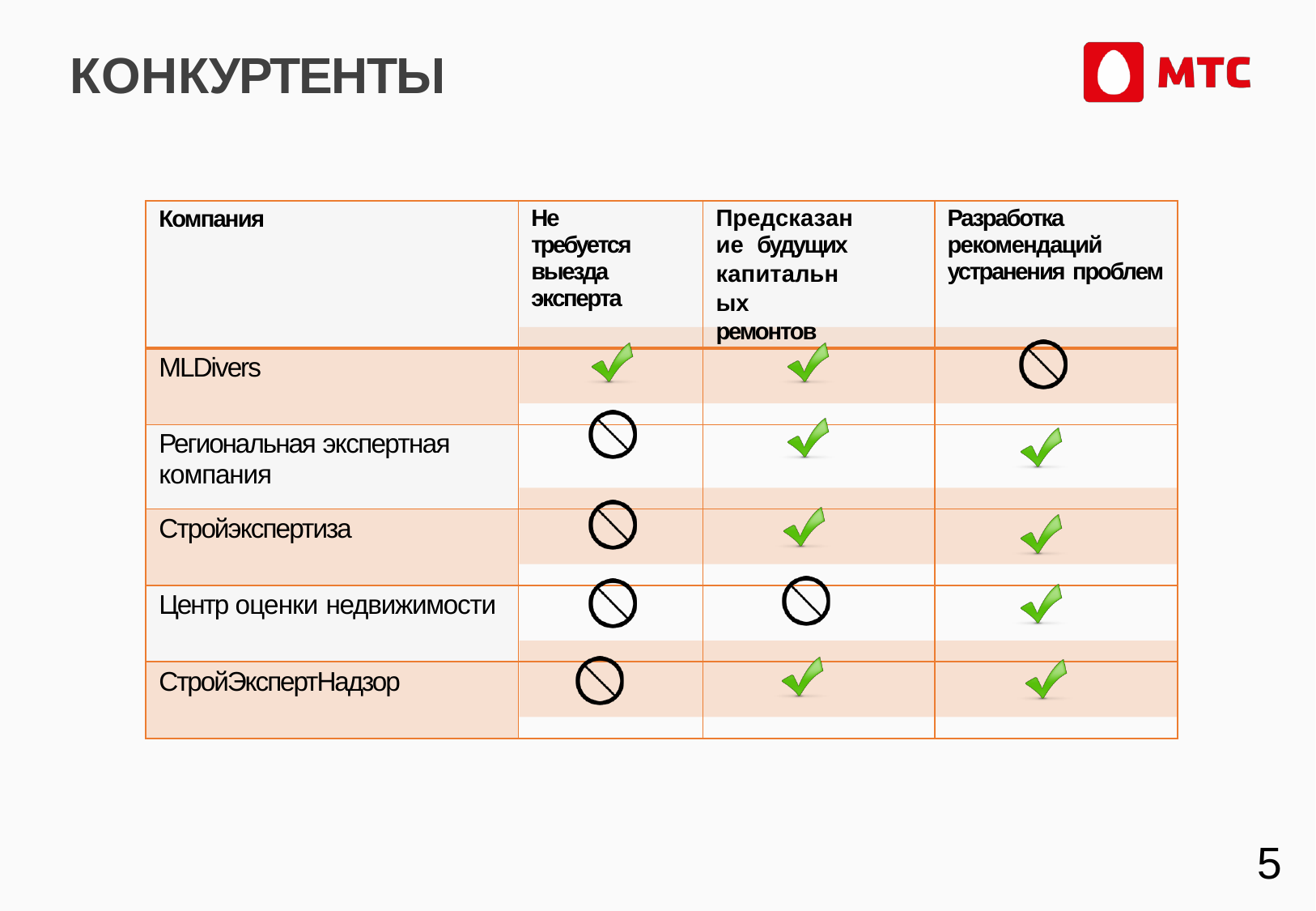

# КОНКУРТЕНТЫ
| Компания | Не требуется выезда эксперта | Предсказание будущих капитальных ремонтов | Разработка рекомендаций устранения проблем |
| --- | --- | --- | --- |
| MLDivers |  |  |  |
| Региональная экспертная компания |  |  |  |
| Стройэкспертиза |  |  |  |
| Центр оценки недвижимости |  |  |  |
| СтройЭкспертНадзор |  |  |  |

5